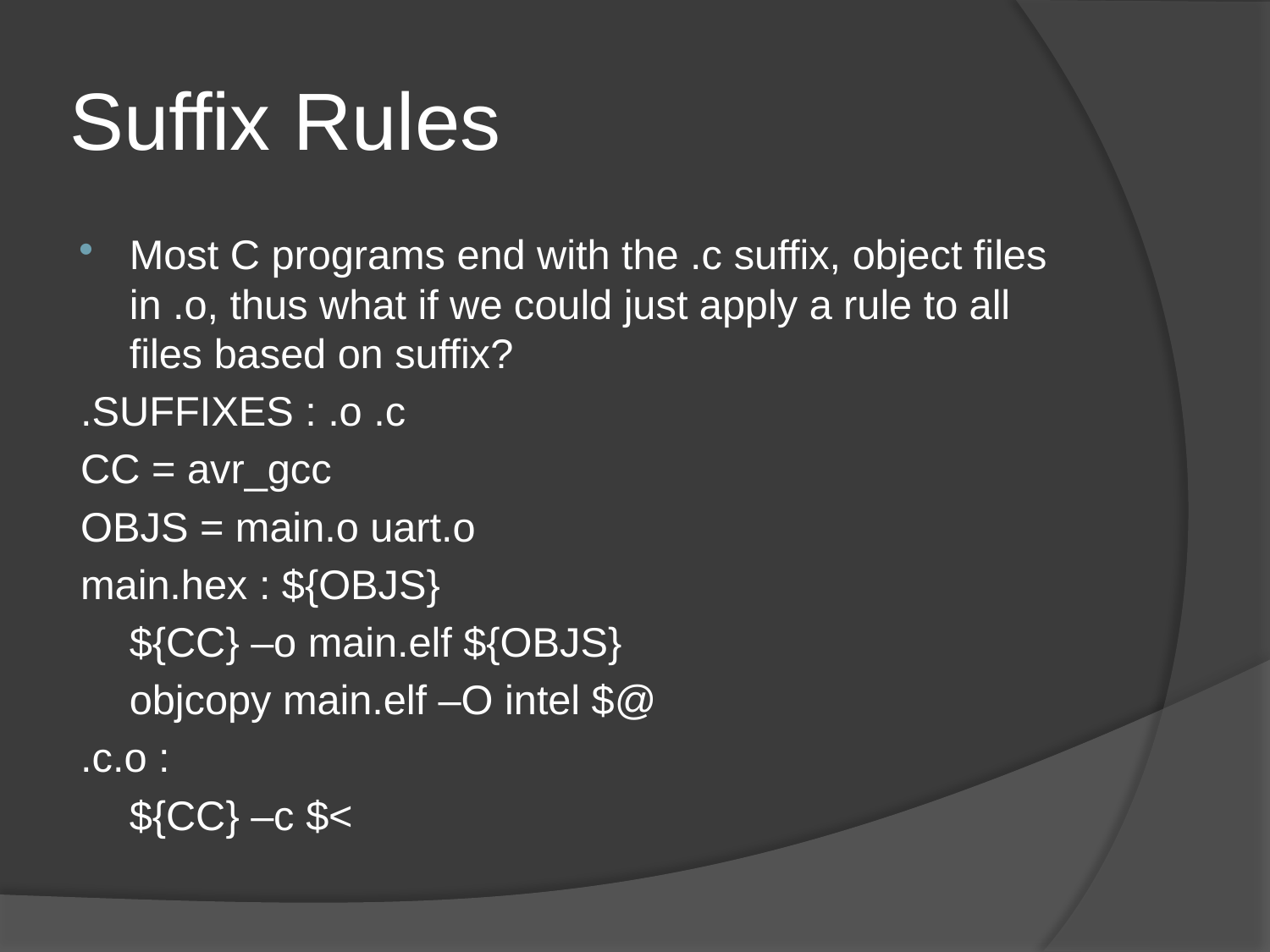

# Suffix Rules
Most C programs end with the .c suffix, object files in .o, thus what if we could just apply a rule to all files based on suffix?
.SUFFIXES : .o .c
CC = avr_gcc
OBJS = main.o uart.o
main.hex : ${OBJS}
	${CC} –o main.elf ${OBJS}
	objcopy main.elf –O intel $@
.c.o :
	${CC} –c $<